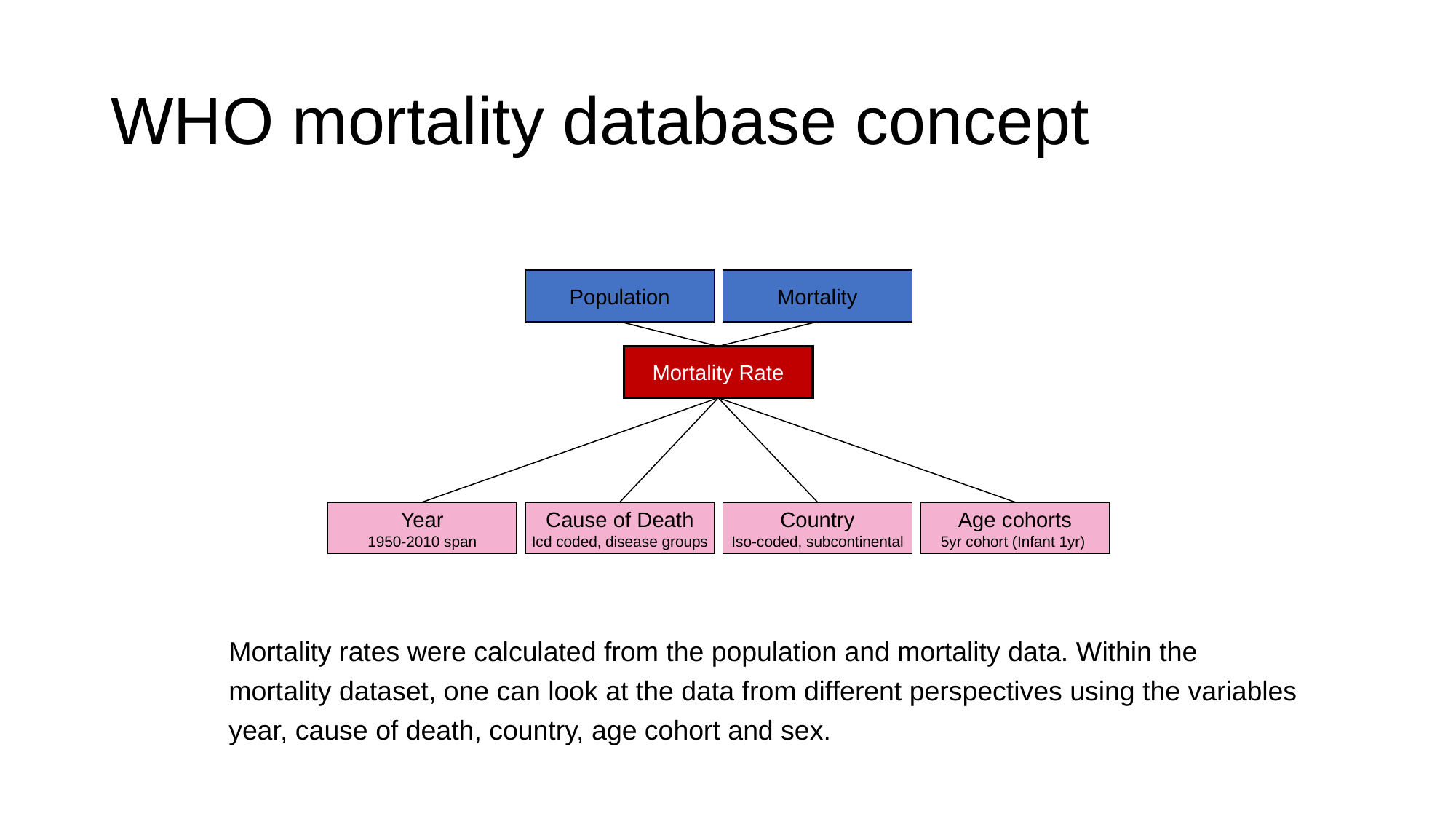

# WHO mortality database concept
Population
Mortality
Mortality Rate
Year
1950-2010 span
Cause of Death
Icd coded, disease groups
Country
Iso-coded, subcontinental
Age cohorts
5yr cohort (Infant 1yr)
Mortality rates were calculated from the population and mortality data. Within the mortality dataset, one can look at the data from different perspectives using the variables year, cause of death, country, age cohort and sex.